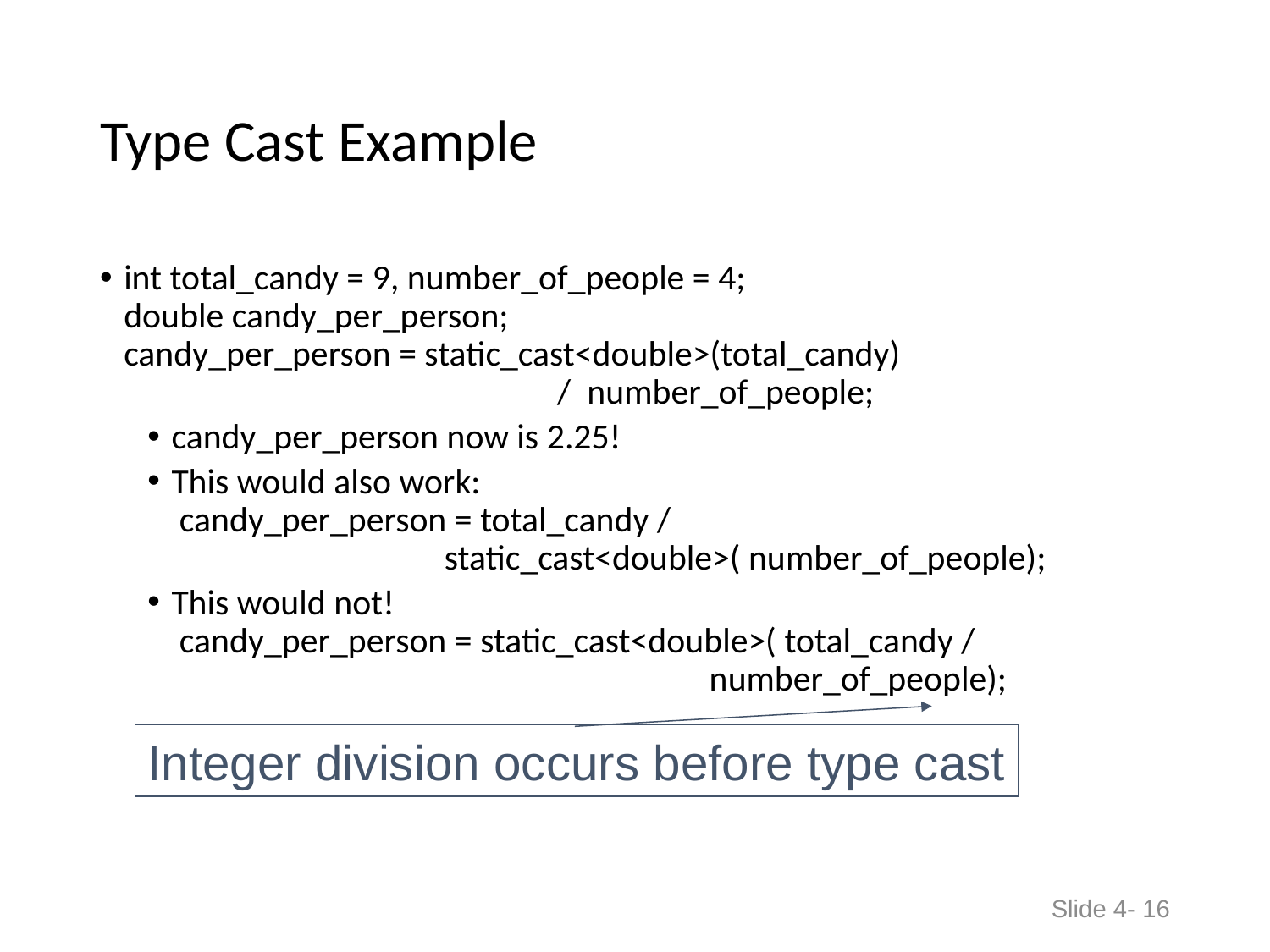

# Type Cast Example
int total_candy = 9, number_of_people = 4;
double candy_per_person;
candy_per_person = static_cast<double>(total_candy)
                                                      /  number_of_people;
candy_per_person now is 2.25!
This would also work:
 candy_per_person = total_candy /
                                  static_cast<double>( number_of_people);
This would not!
 candy_per_person = static_cast<double>( total_candy /
                                                                   number_of_people);

Integer division occurs before type cast
Slide 4- 16